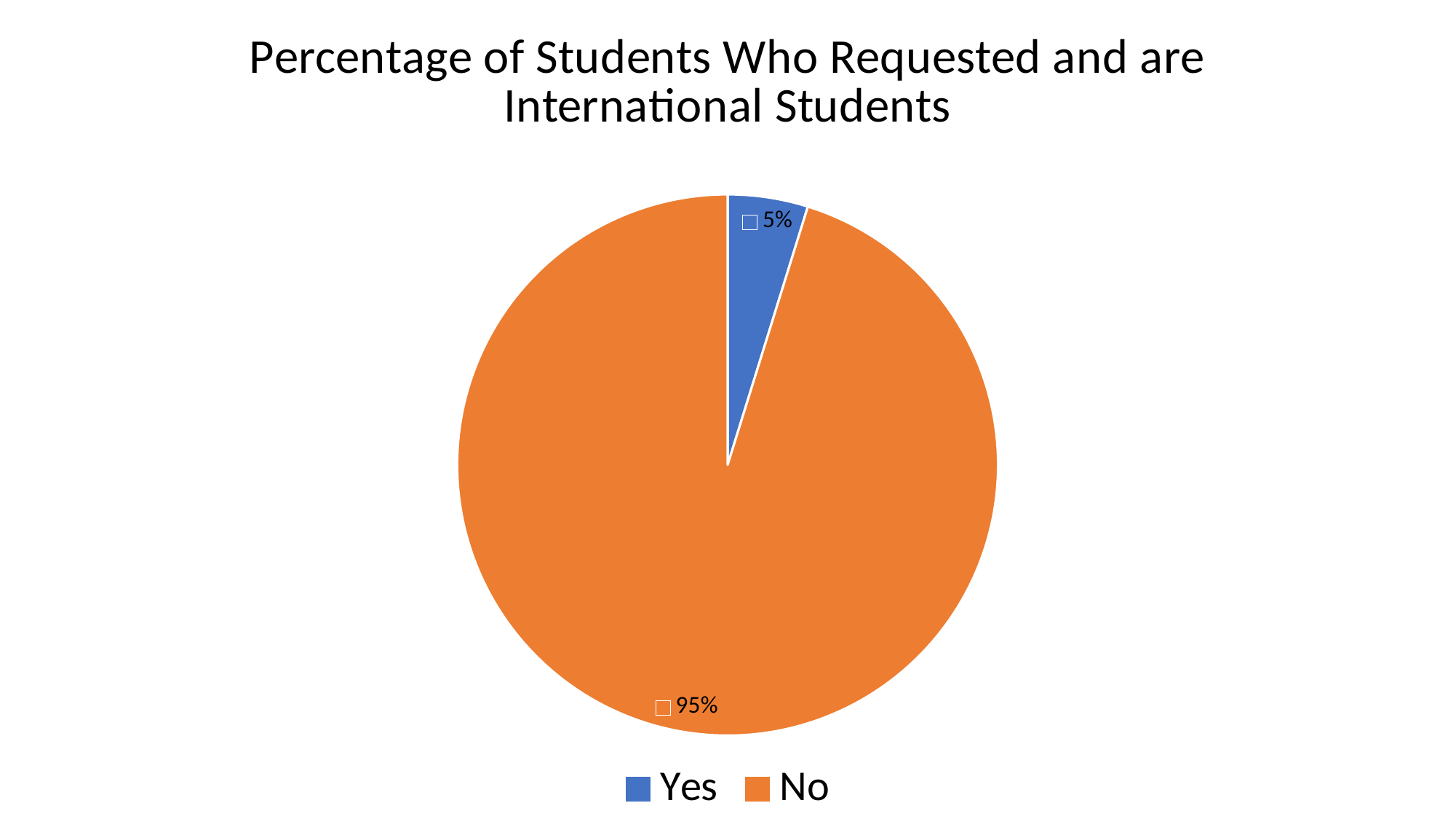

### Chart: Percentage of Students Who Requested and are International Students

| Category | International Students |
|---|---|
| Yes | 4.8 |
| No | 95.2 |